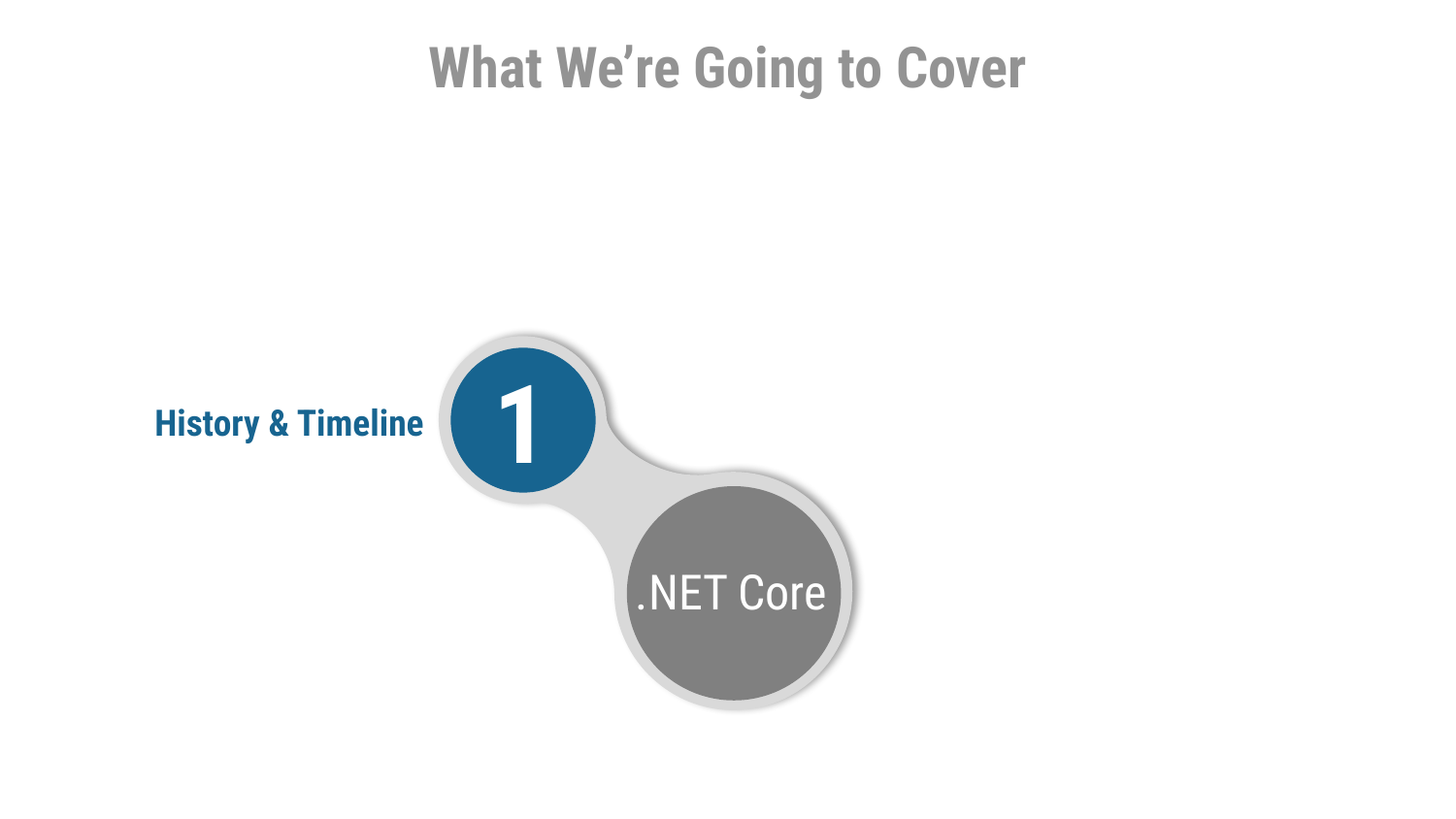

# What We’re Going to Cover

1

History & Timeline

.NET Core